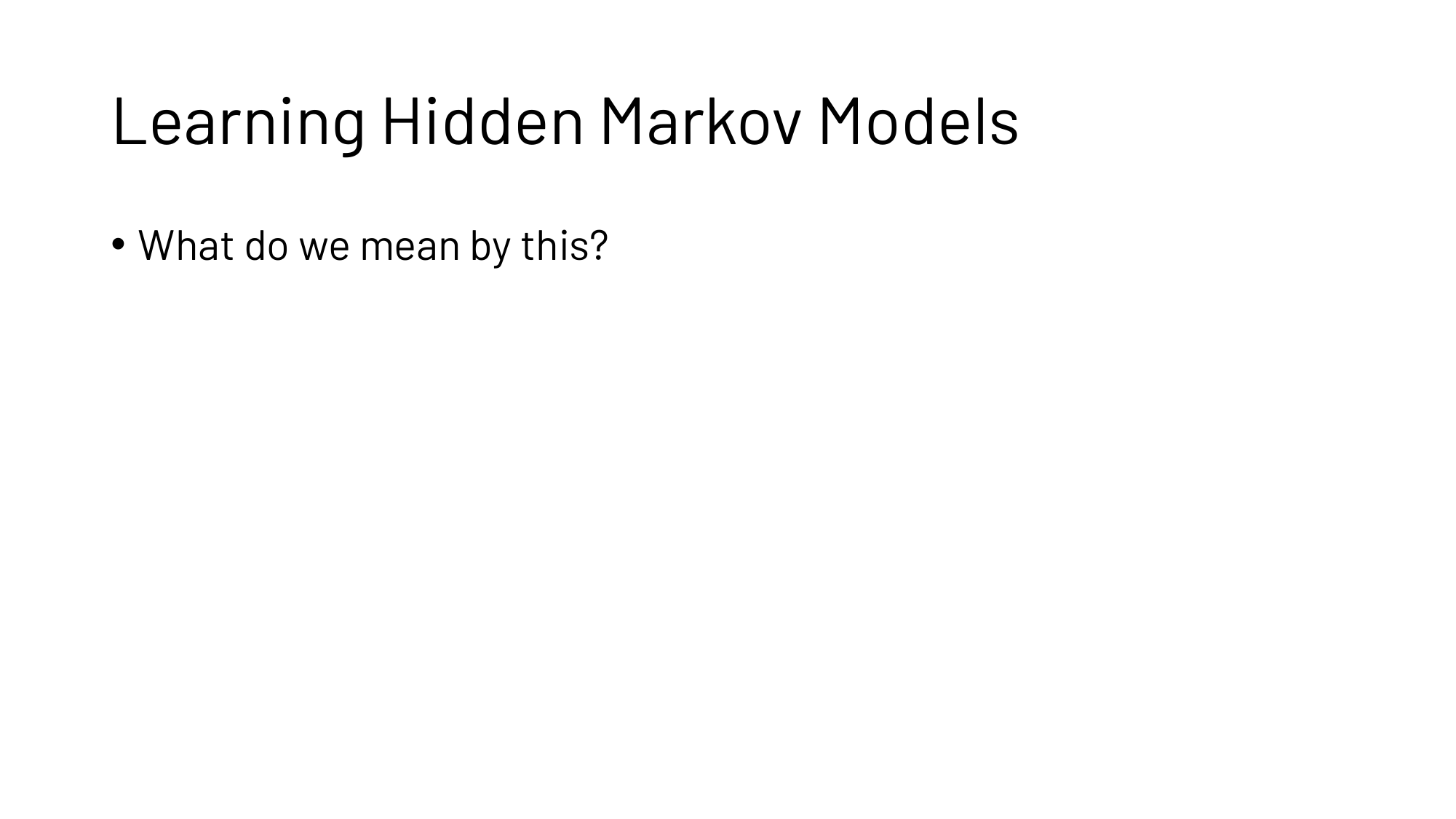

# Learning Hidden Markov Models
What do we mean by this?